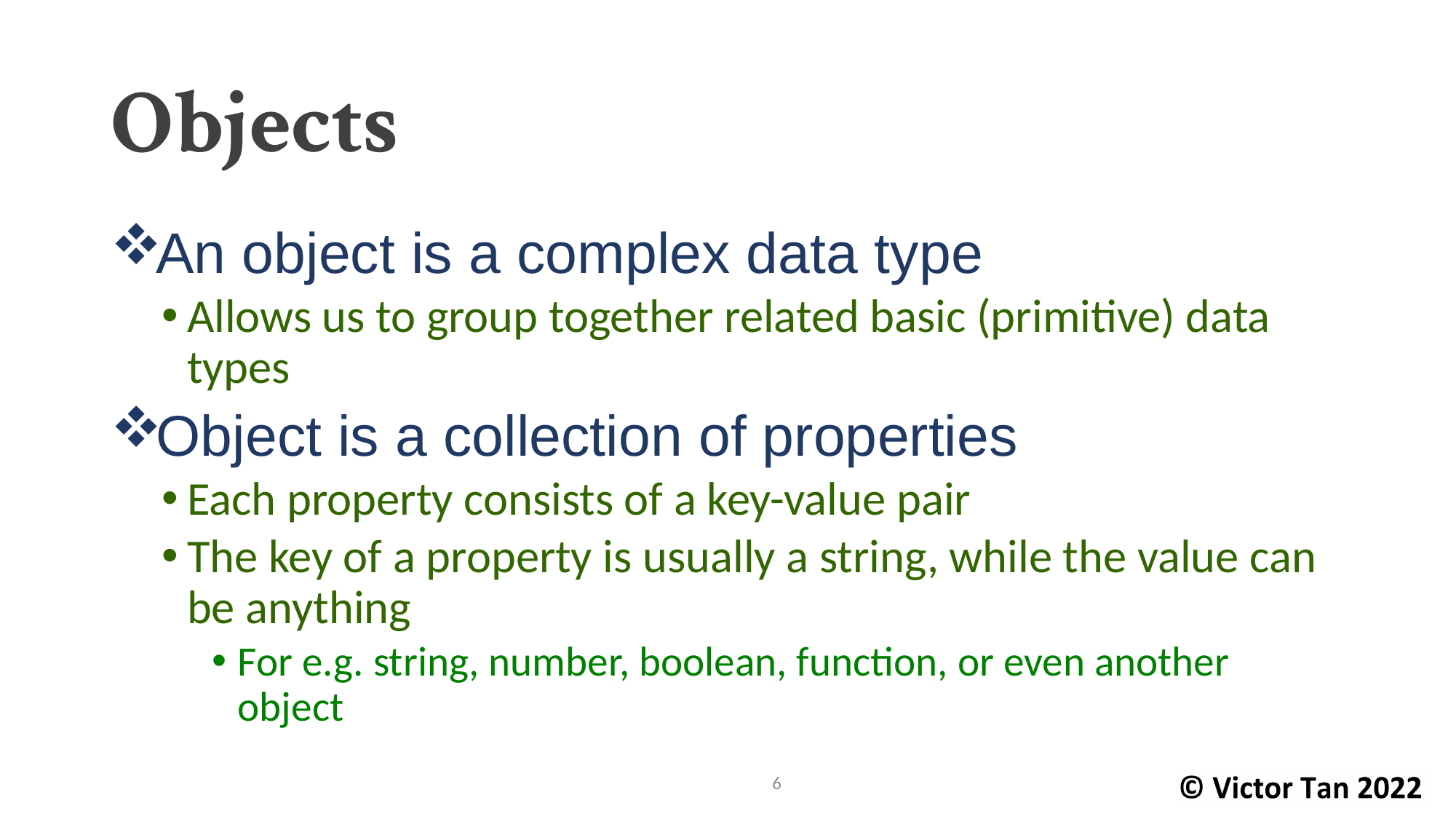

# Objects
An object is a complex data type
Allows us to group together related basic (primitive) data types
Object is a collection of properties
Each property consists of a key-value pair
The key of a property is usually a string, while the value can be anything
For e.g. string, number, boolean, function, or even another object

6